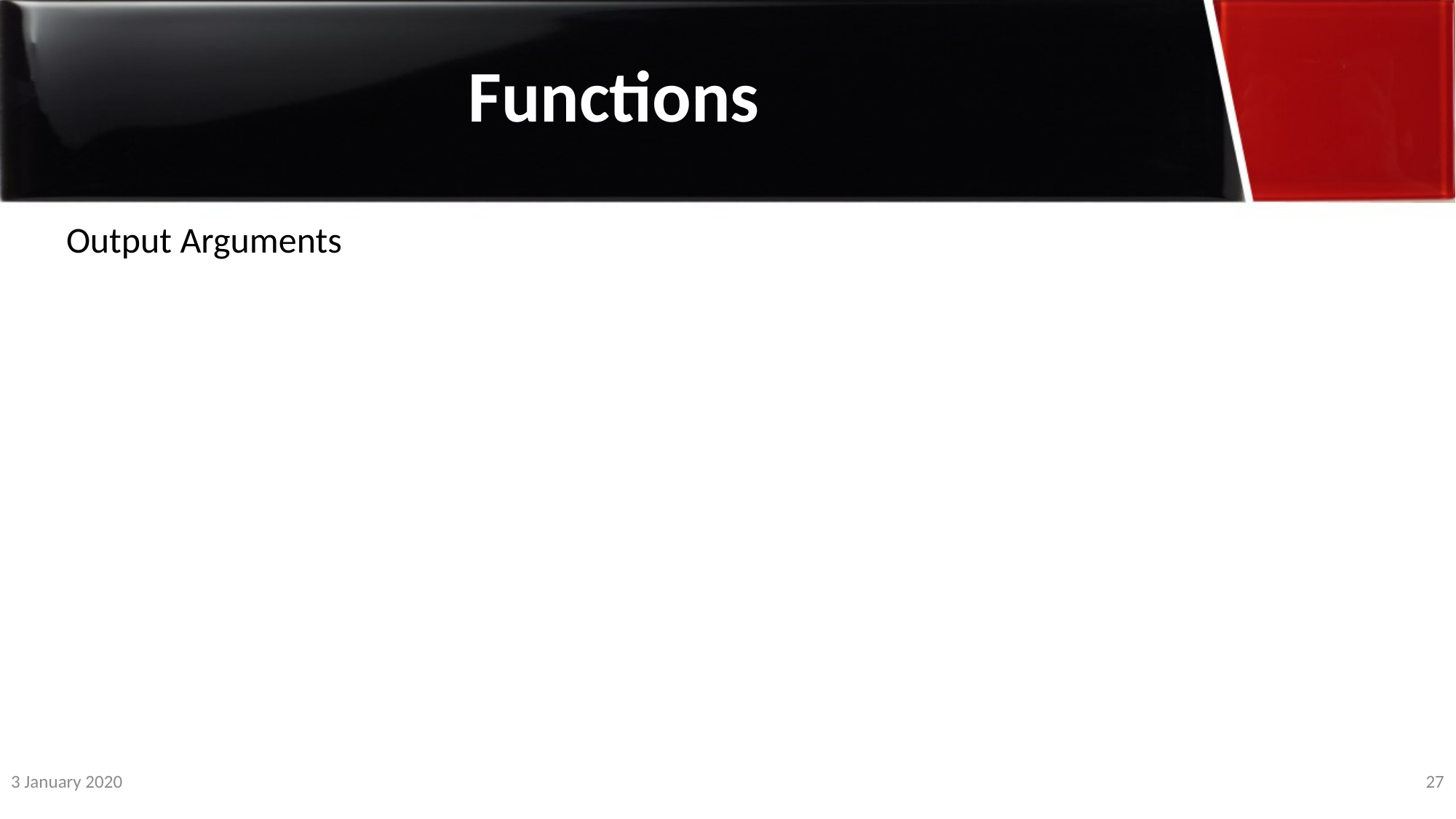

Functions
Output Arguments

3 January 2020
27